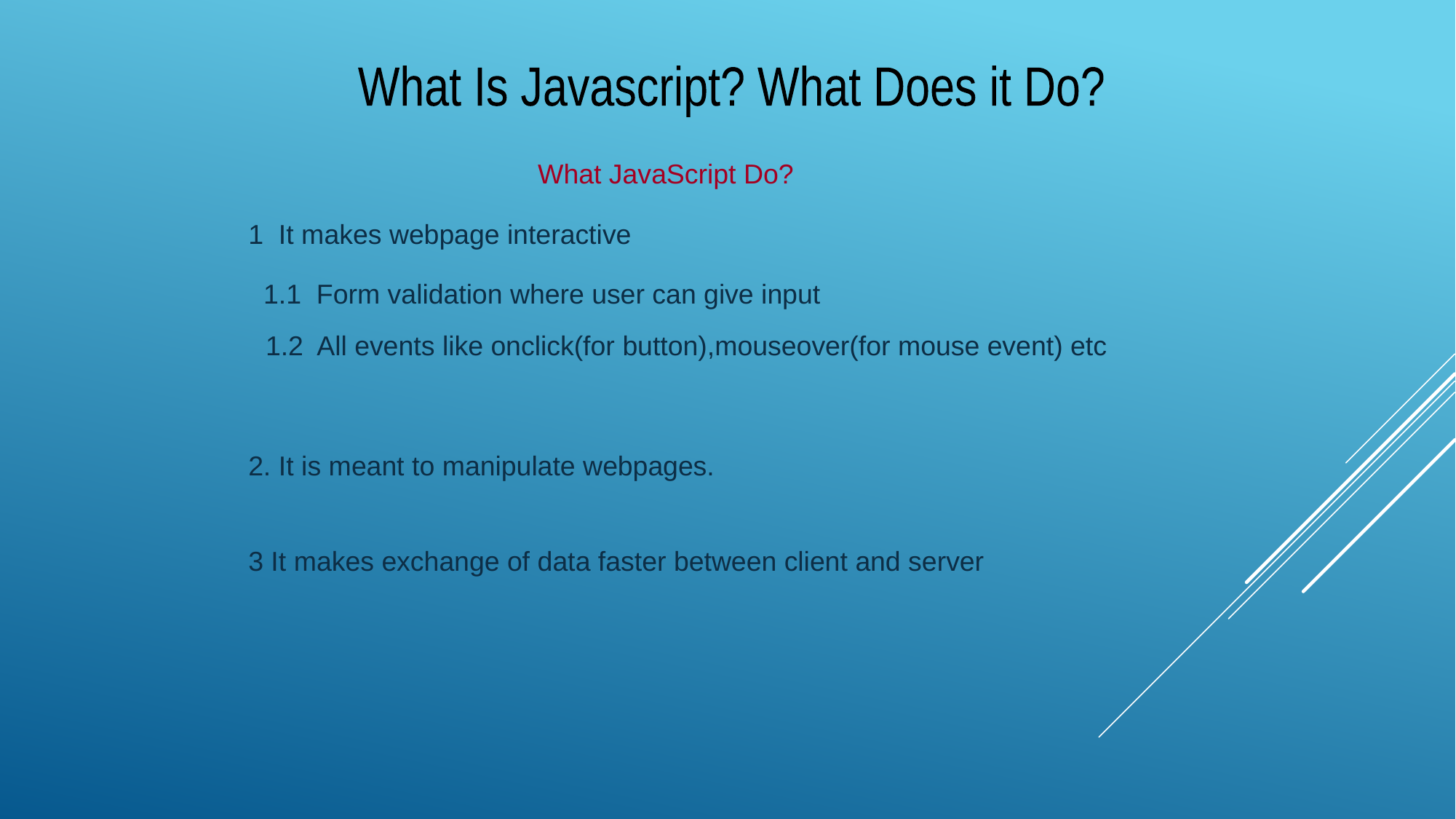

What Is Javascript? What Does it Do?
What JavaScript Do?
1  It makes webpage interactive
1  Form validation where user can give input
2  All events like onclick(for button),mouseover(for mouse event) etc
2. It is meant to manipulate webpages.
3 It makes exchange of data faster between client and server